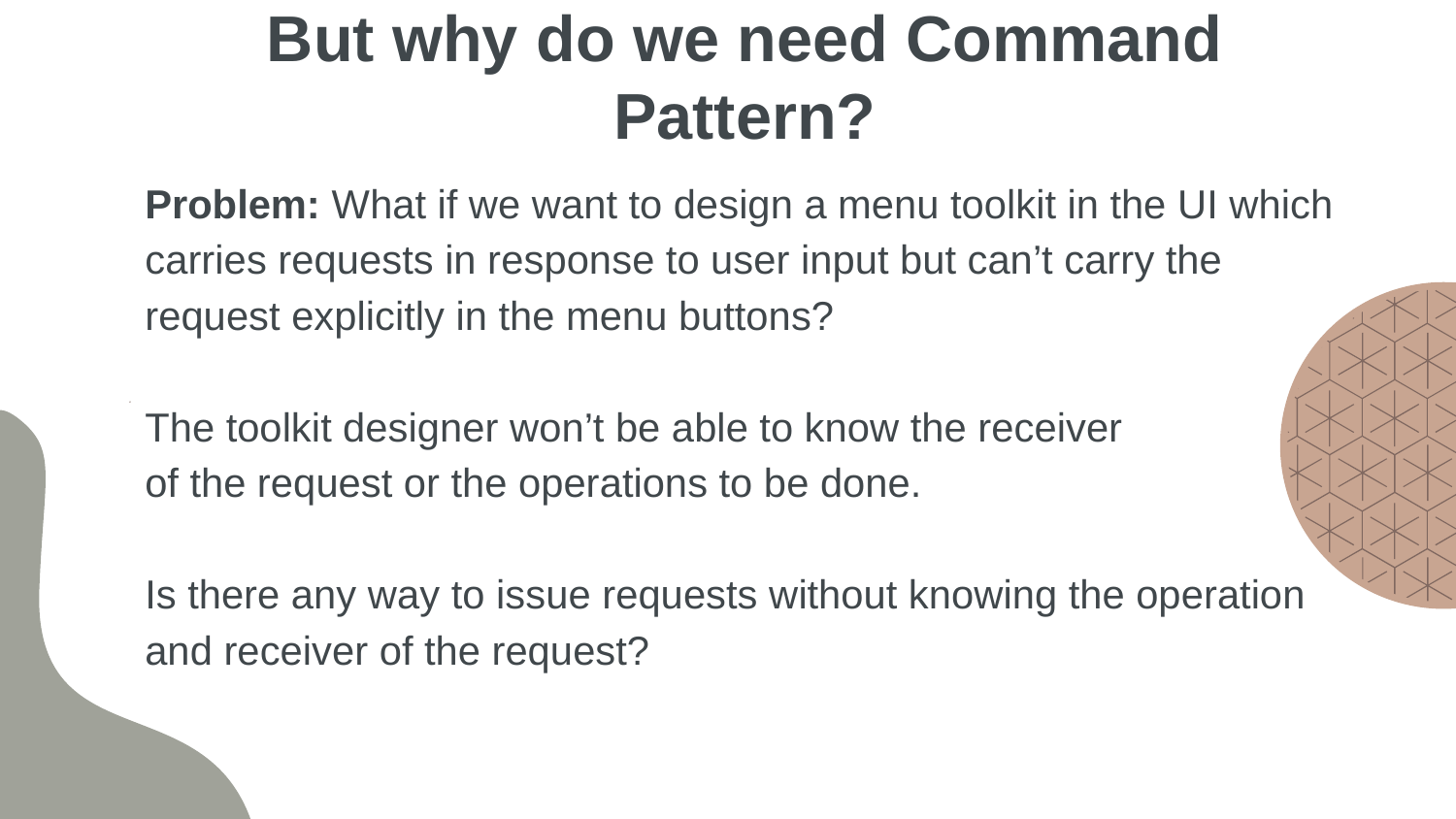

# But why do we need Command Pattern?
Problem: What if we want to design a menu toolkit in the UI which carries requests in response to user input but can’t carry the
request explicitly in the menu buttons?
The toolkit designer won’t be able to know the receiver
of the request or the operations to be done.
Is there any way to issue requests without knowing the operation and receiver of the request?